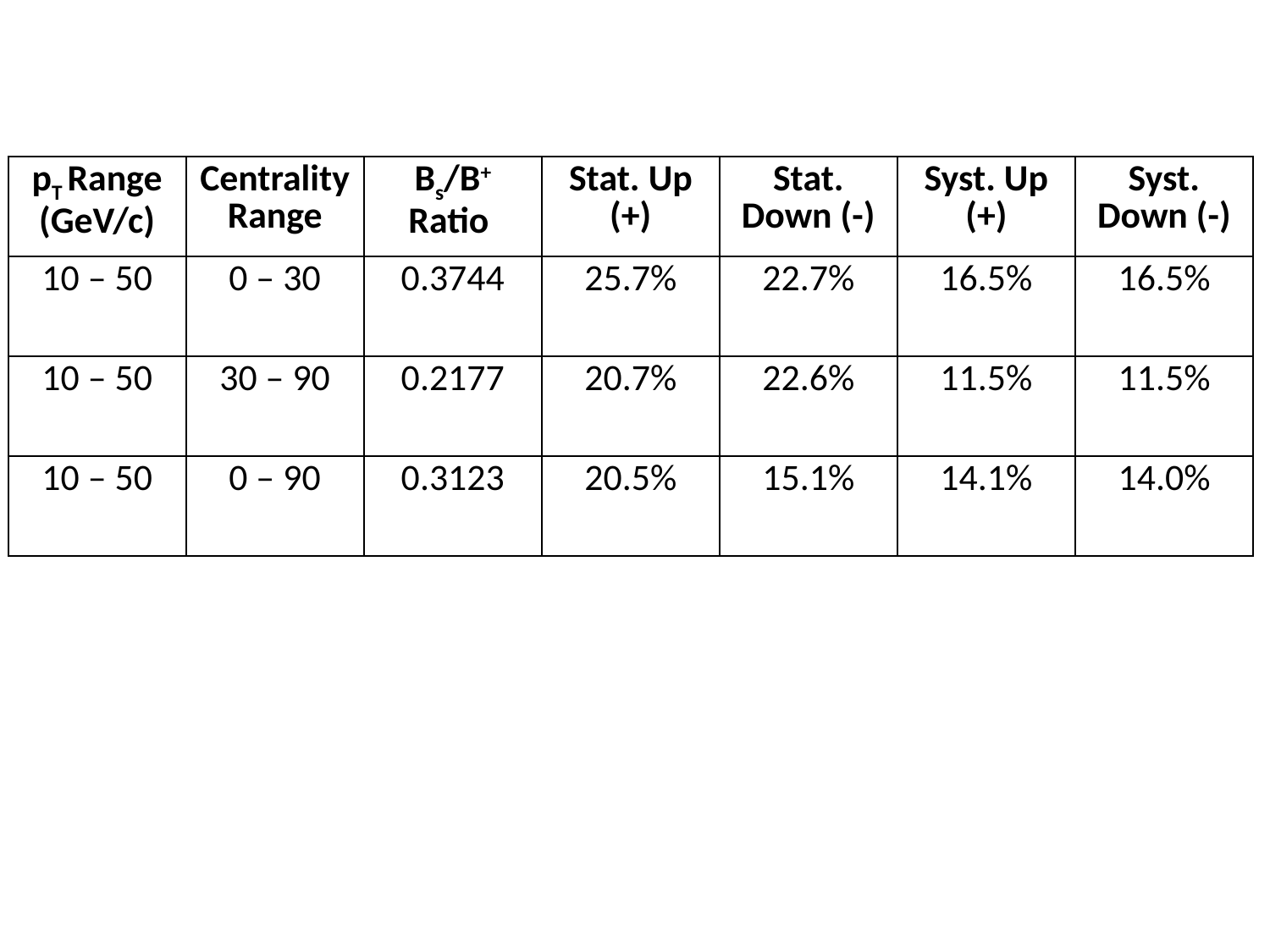

| pT Range (GeV/c) | Centrality Range | Bs/B+ Ratio | Stat. Up (+) | Stat. Down (-) | Syst. Up (+) | Syst. Down (-) |
| --- | --- | --- | --- | --- | --- | --- |
| 10 – 50 | 0 – 30 | 0.3744 | 25.7% | 22.7% | 16.5% | 16.5% |
| 10 – 50 | 30 – 90 | 0.2177 | 20.7% | 22.6% | 11.5% | 11.5% |
| 10 – 50 | 0 – 90 | 0.3123 | 20.5% | 15.1% | 14.1% | 14.0% |